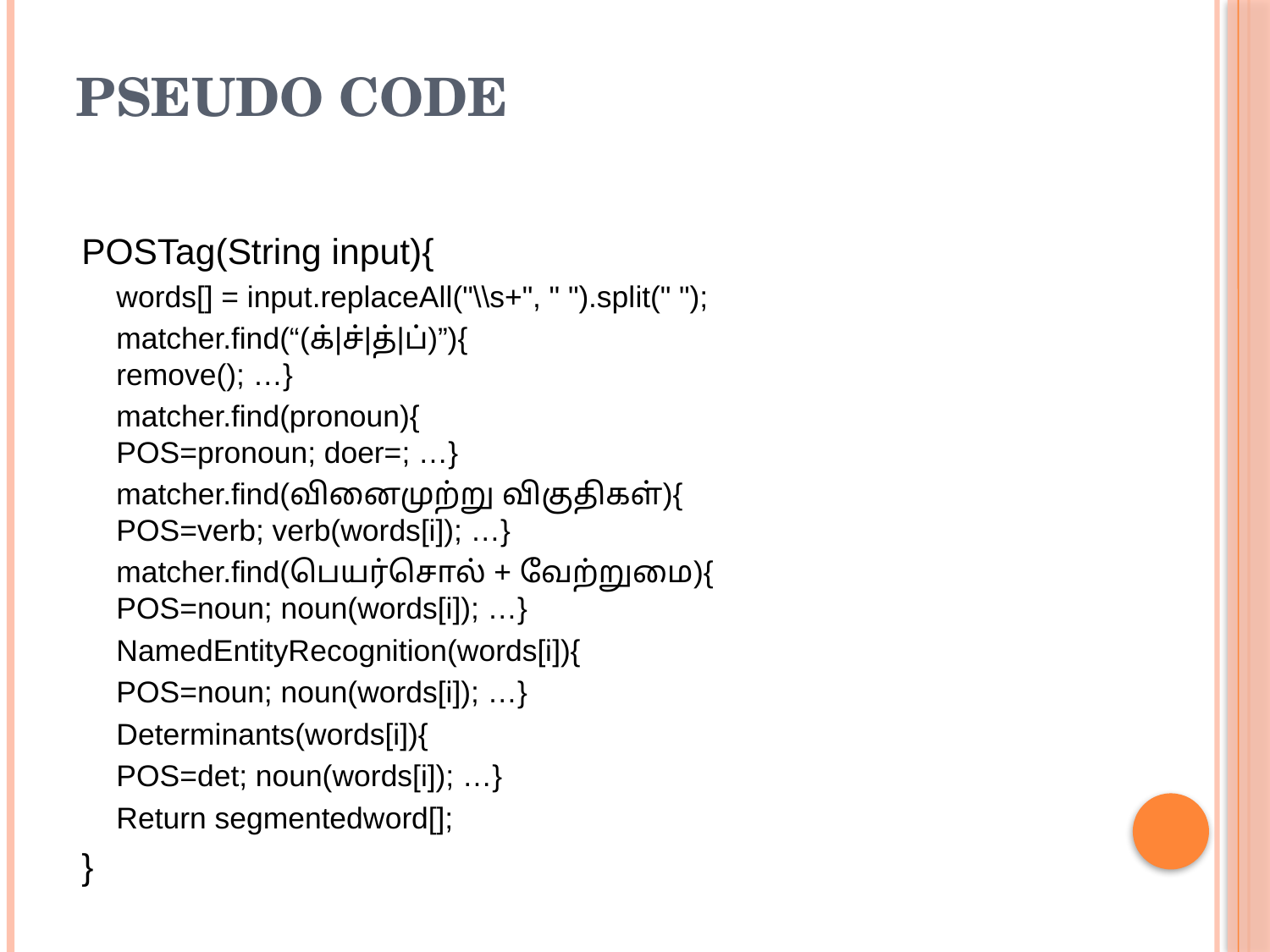

# Pseudo code
POSTag(String input){
words[] = input.replaceAll("\\s+", " ").split(" ");
matcher.find(“(க்|ச்|த்|ப்)”){
	remove(); …}
matcher.find(pronoun){
	POS=pronoun; doer=; …}
matcher.find(வினைமுற்று விகுதிகள்){
	POS=verb; verb(words[i]); …}
matcher.find(பெயர்சொல் + வேற்றுமை){
	POS=noun; noun(words[i]); …}
NamedEntityRecognition(words[i]){
	POS=noun; noun(words[i]); …}
Determinants(words[i]){
	POS=det; noun(words[i]); …}
Return segmentedword[];
}